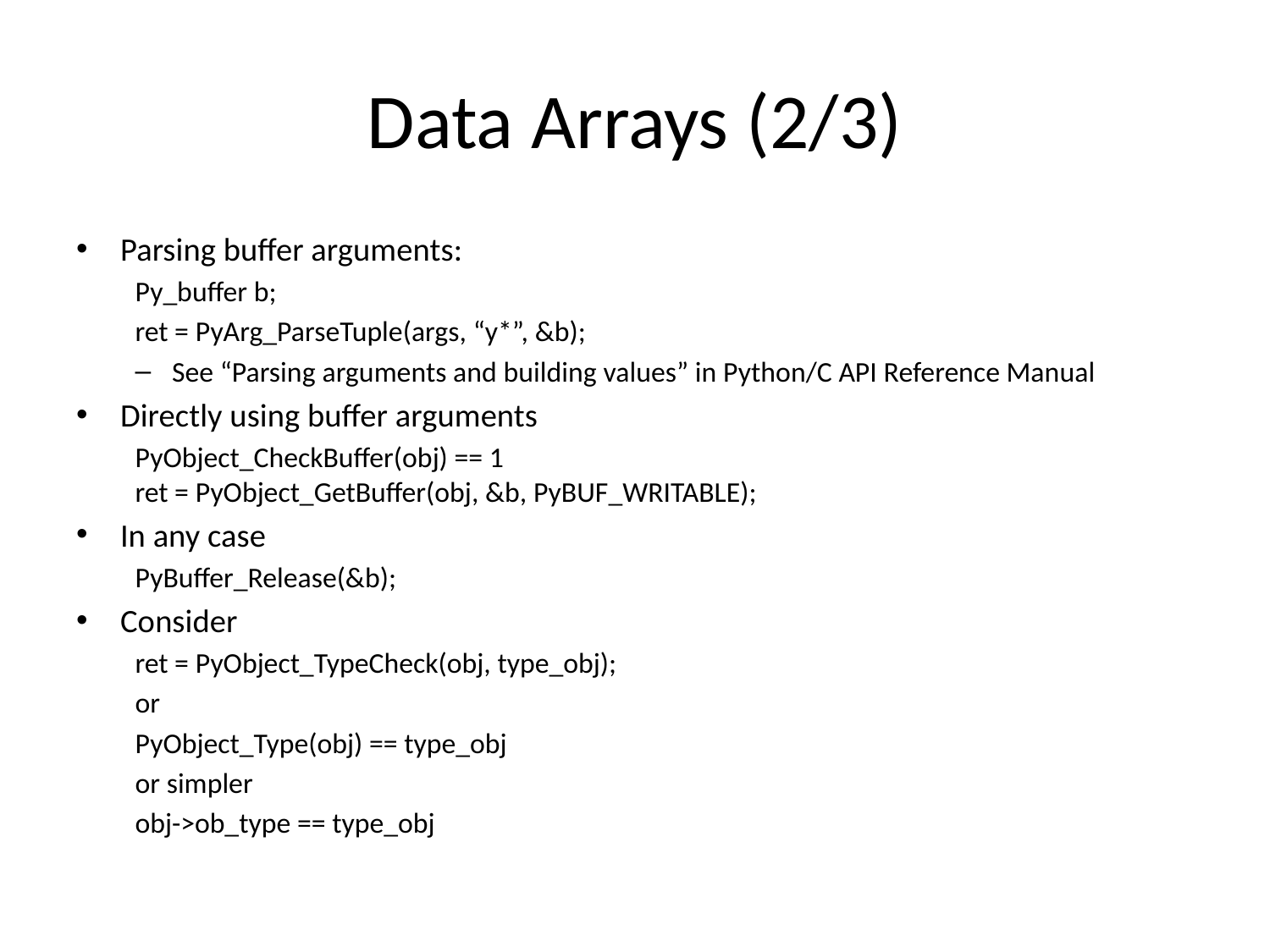

# Data Arrays (2/3)
Parsing buffer arguments:
Py_buffer b;
ret = PyArg_ParseTuple(args, “y*”, &b);
See “Parsing arguments and building values” in Python/C API Reference Manual
Directly using buffer arguments
PyObject_CheckBuffer(obj) == 1
ret = PyObject_GetBuffer(obj, &b, PyBUF_WRITABLE);
In any case
PyBuffer_Release(&b);
Consider
ret = PyObject_TypeCheck(obj, type_obj);
or
PyObject_Type(obj) == type_obj
or simpler
obj->ob_type == type_obj